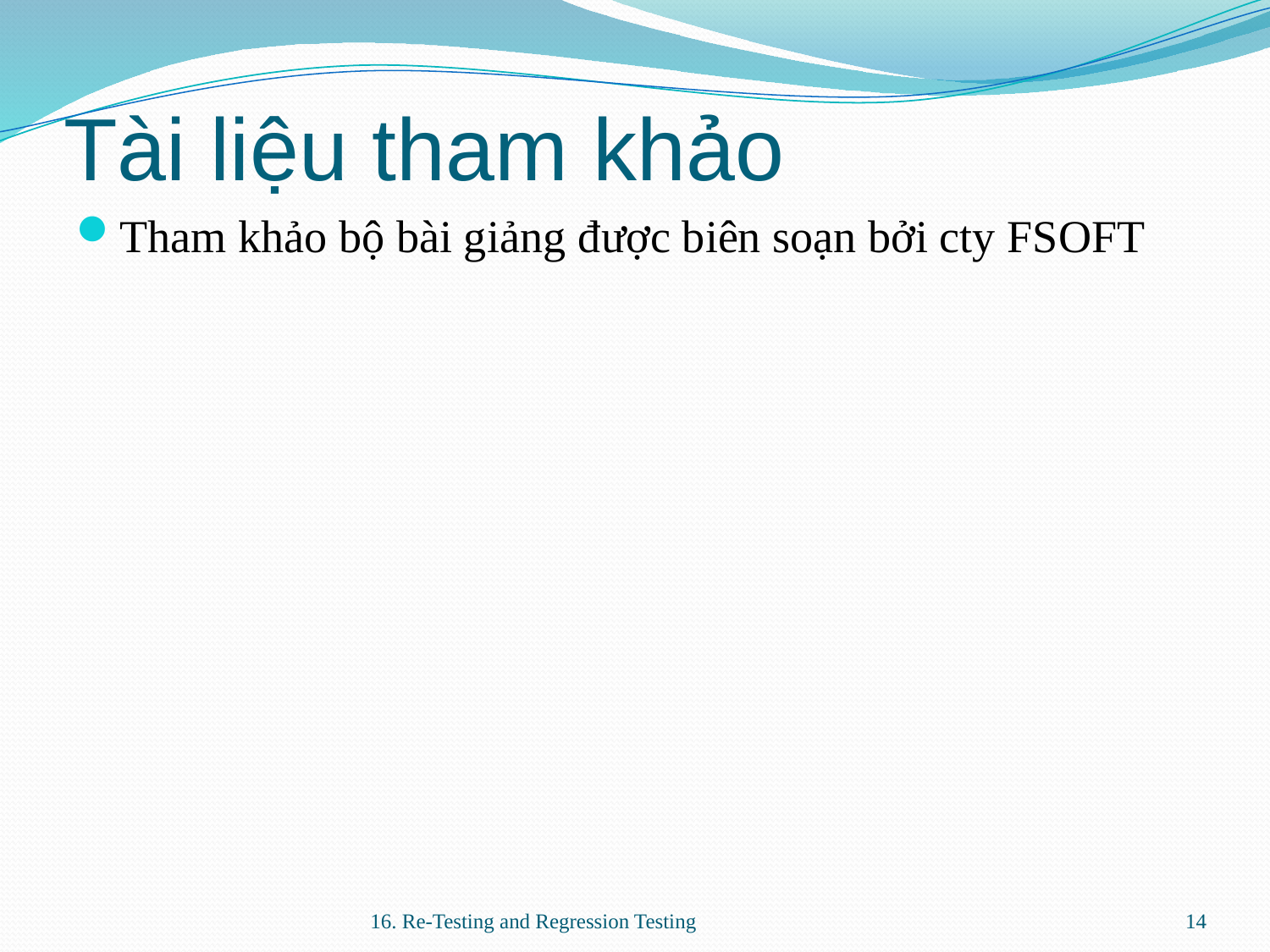

# Tài liệu tham khảo
Tham khảo bộ bài giảng được biên soạn bởi cty FSOFT
16. Re-Testing and Regression Testing
14